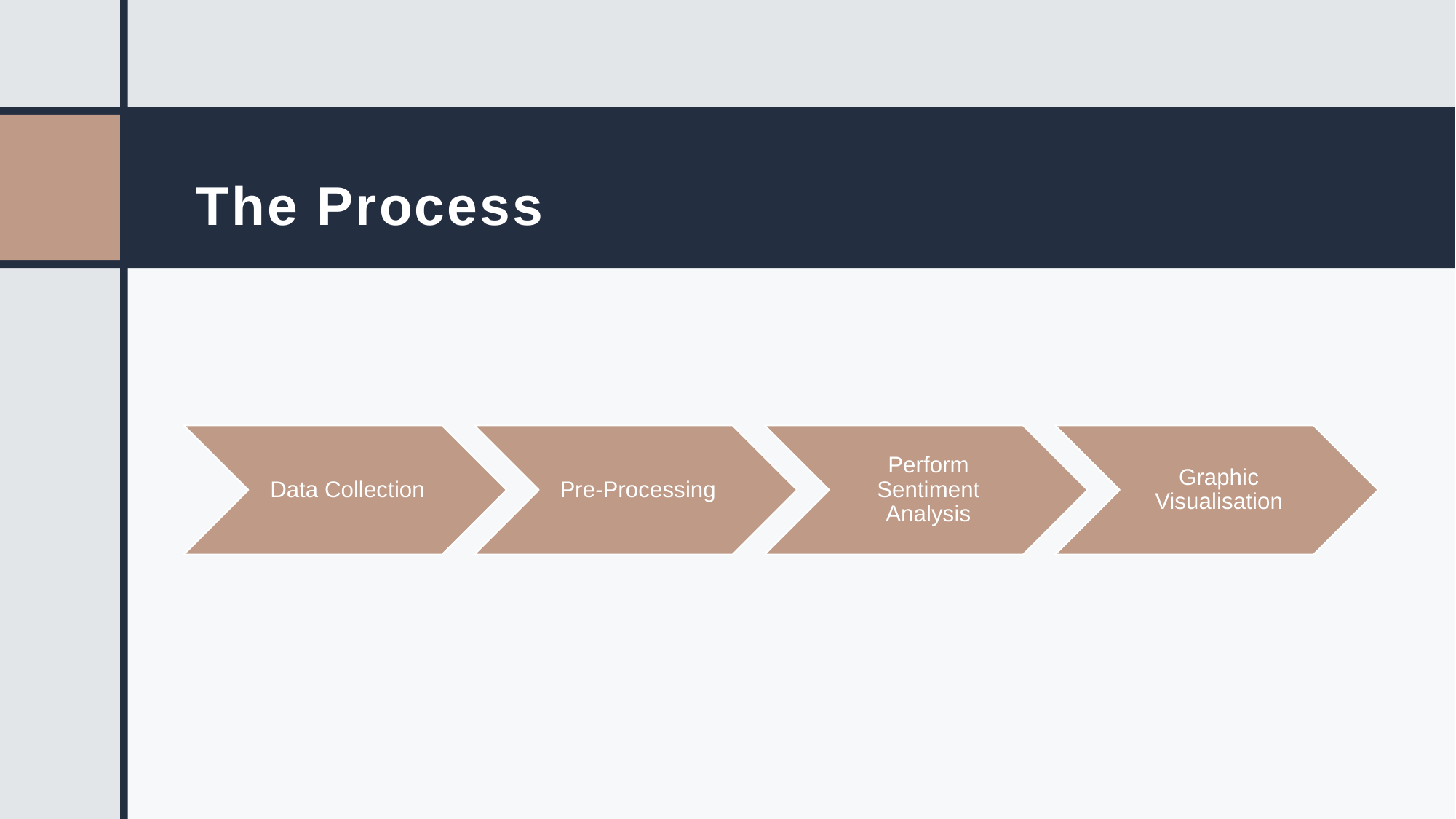

# The Process

Data Collection
Pre-Processing
Perform Sentiment Analysis
Graphic Visualisation